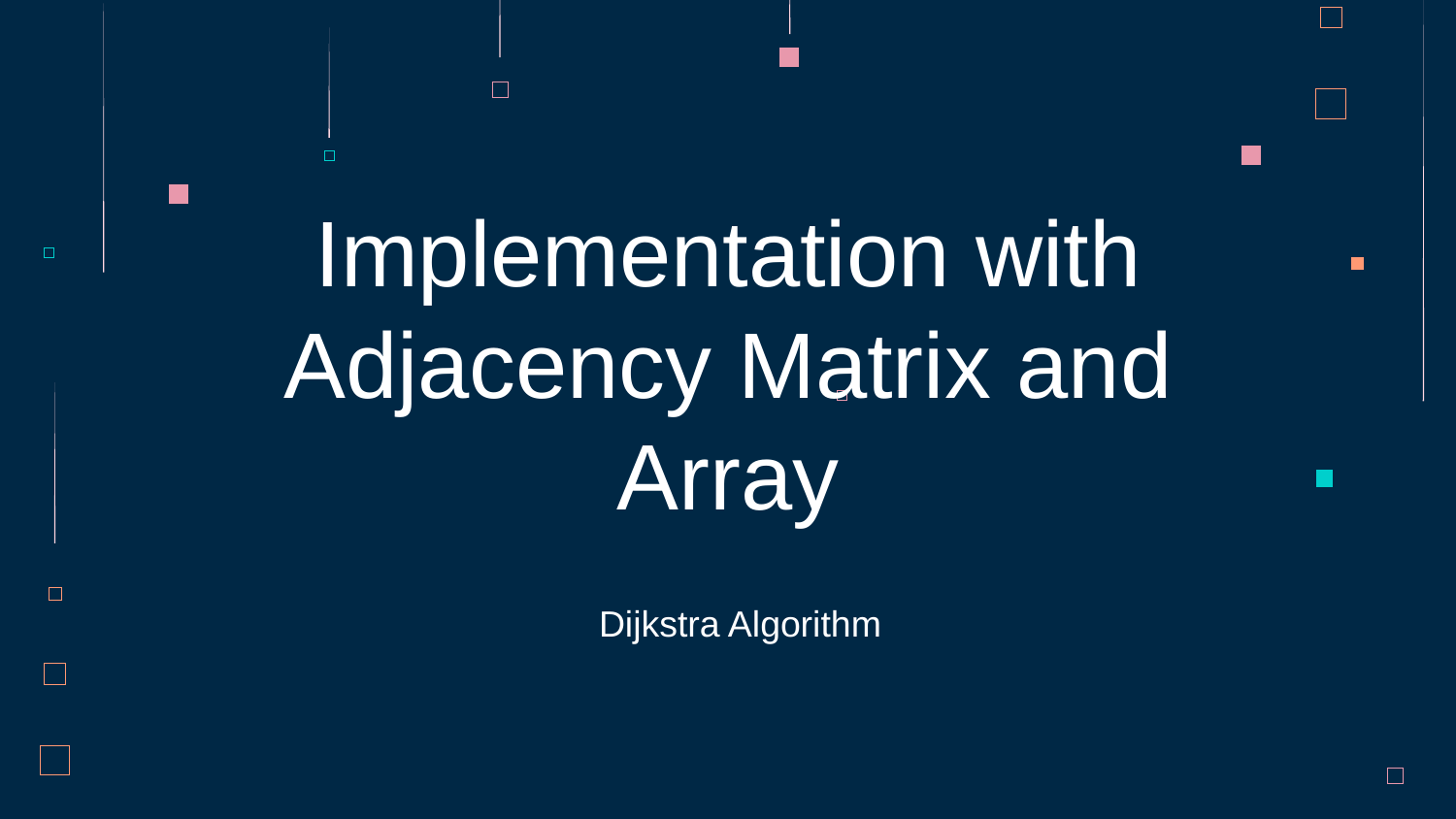

# Implementation with Adjacency Matrix and Array
Dijkstra Algorithm